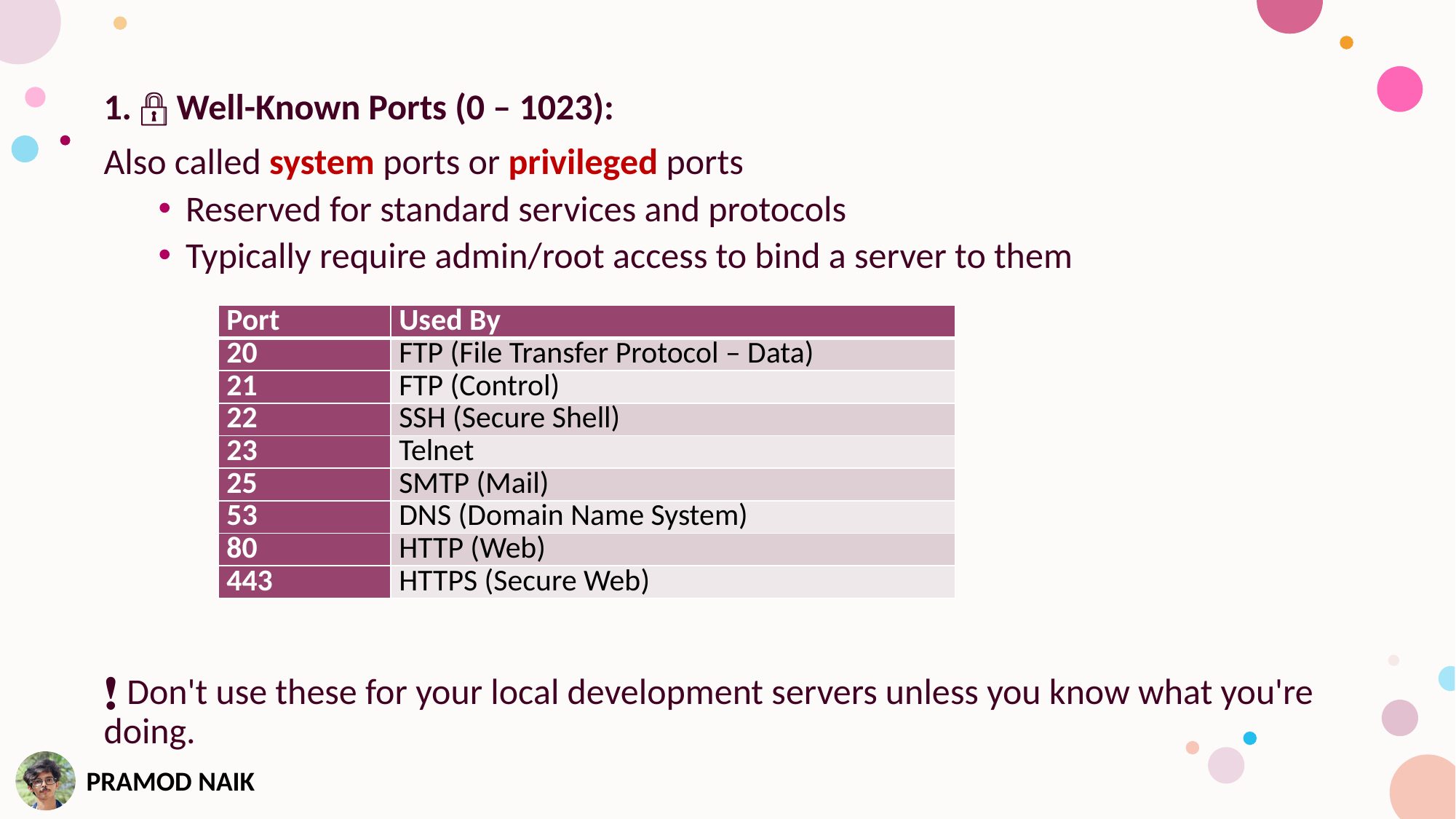

1. 🔒 Well-Known Ports (0 – 1023):
Also called system ports or privileged ports
Reserved for standard services and protocols
Typically require admin/root access to bind a server to them

❗ Don't use these for your local development servers unless you know what you're doing.
| Port | Used By |
| --- | --- |
| 20 | FTP (File Transfer Protocol – Data) |
| 21 | FTP (Control) |
| 22 | SSH (Secure Shell) |
| 23 | Telnet |
| 25 | SMTP (Mail) |
| 53 | DNS (Domain Name System) |
| 80 | HTTP (Web) |
| 443 | HTTPS (Secure Web) |